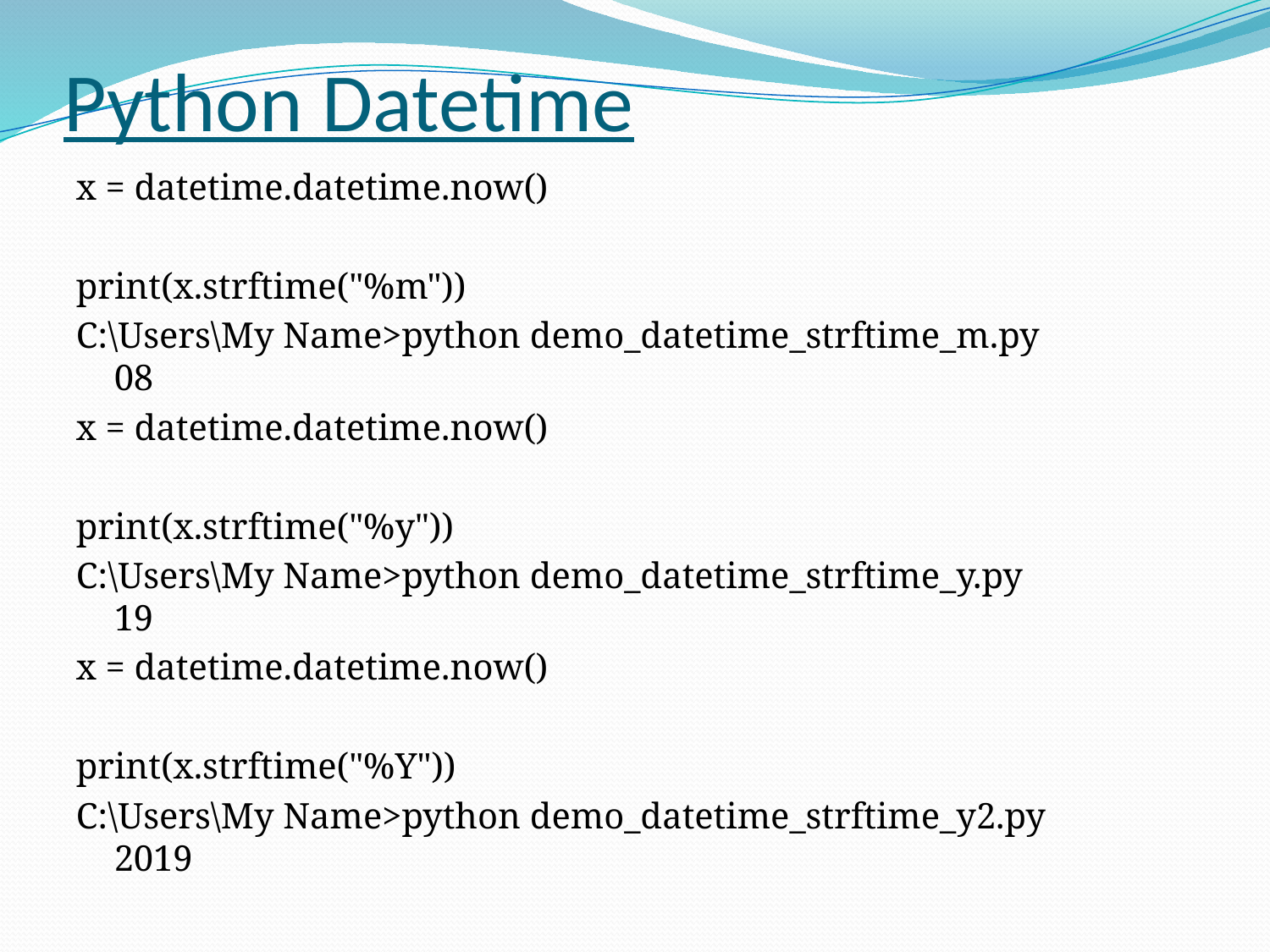

# Python Datetime
x = datetime.datetime.now()

print(x.strftime("%m"))
C:\Users\My Name>python demo_datetime_strftime_m.py
08
x = datetime.datetime.now()

print(x.strftime("%y"))
C:\Users\My Name>python demo_datetime_strftime_y.py
19
x = datetime.datetime.now()

print(x.strftime("%Y"))
C:\Users\My Name>python demo_datetime_strftime_y2.py
2019